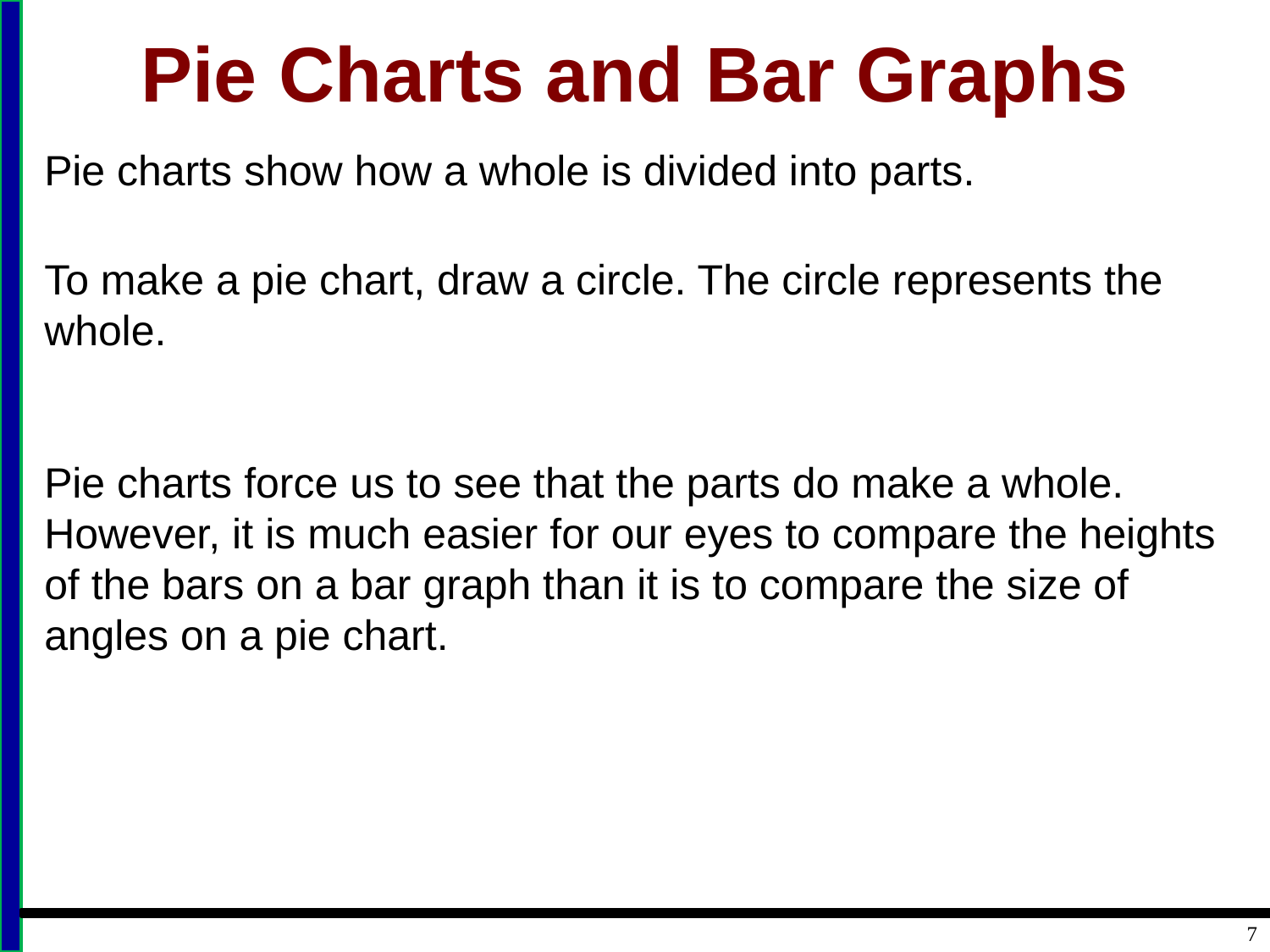

# Pie Charts and Bar Graphs
Pie charts show how a whole is divided into parts.

To make a pie chart, draw a circle. The circle represents the whole.

Pie charts force us to see that the parts do make a whole. However, it is much easier for our eyes to compare the heights of the bars on a bar graph than it is to compare the size of angles on a pie chart.